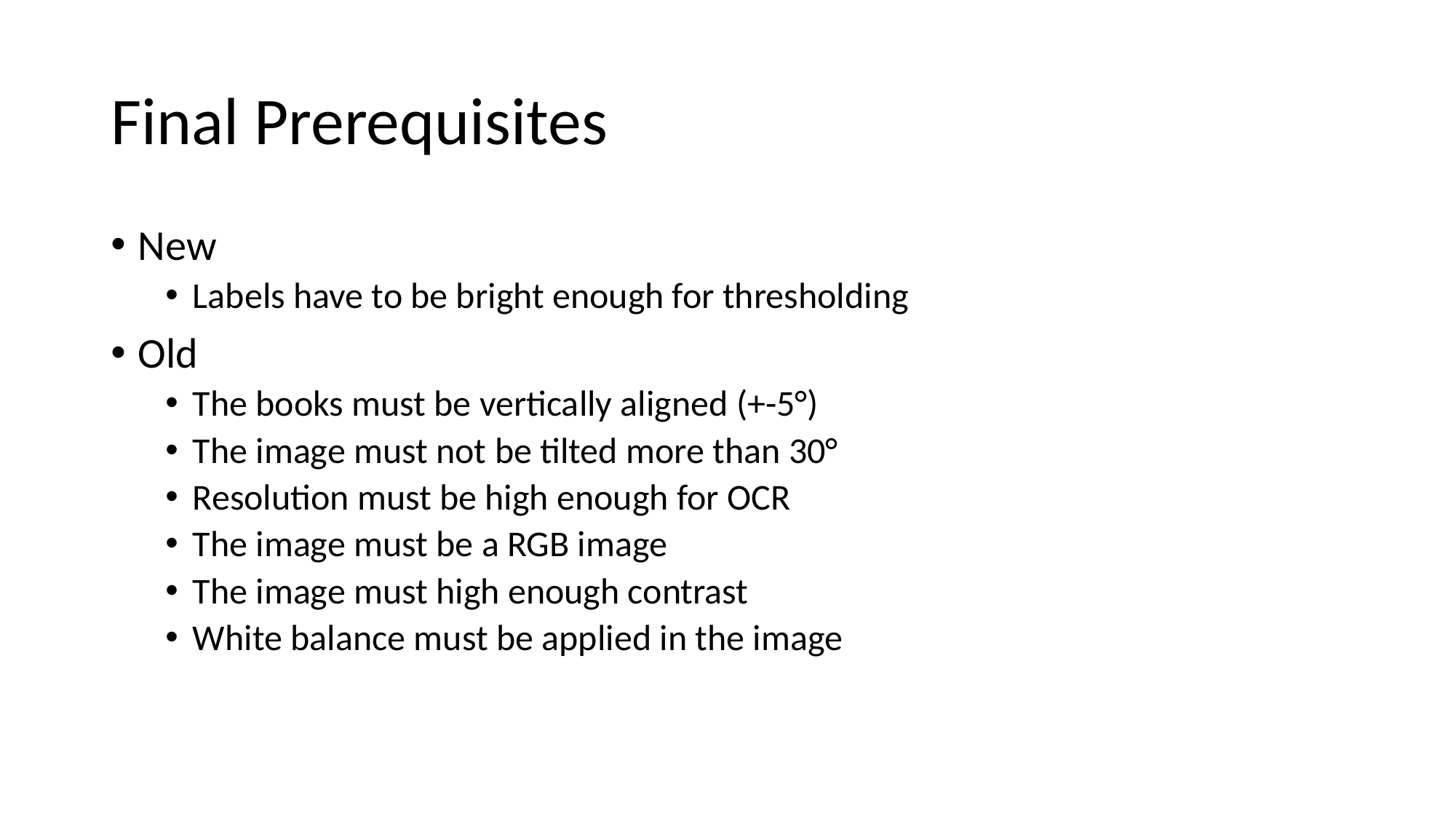

# Final Prerequisites
New
Labels have to be bright enough for thresholding
Old
The books must be vertically aligned (+-5°)
The image must not be tilted more than 30°
Resolution must be high enough for OCR
The image must be a RGB image
The image must high enough contrast
White balance must be applied in the image